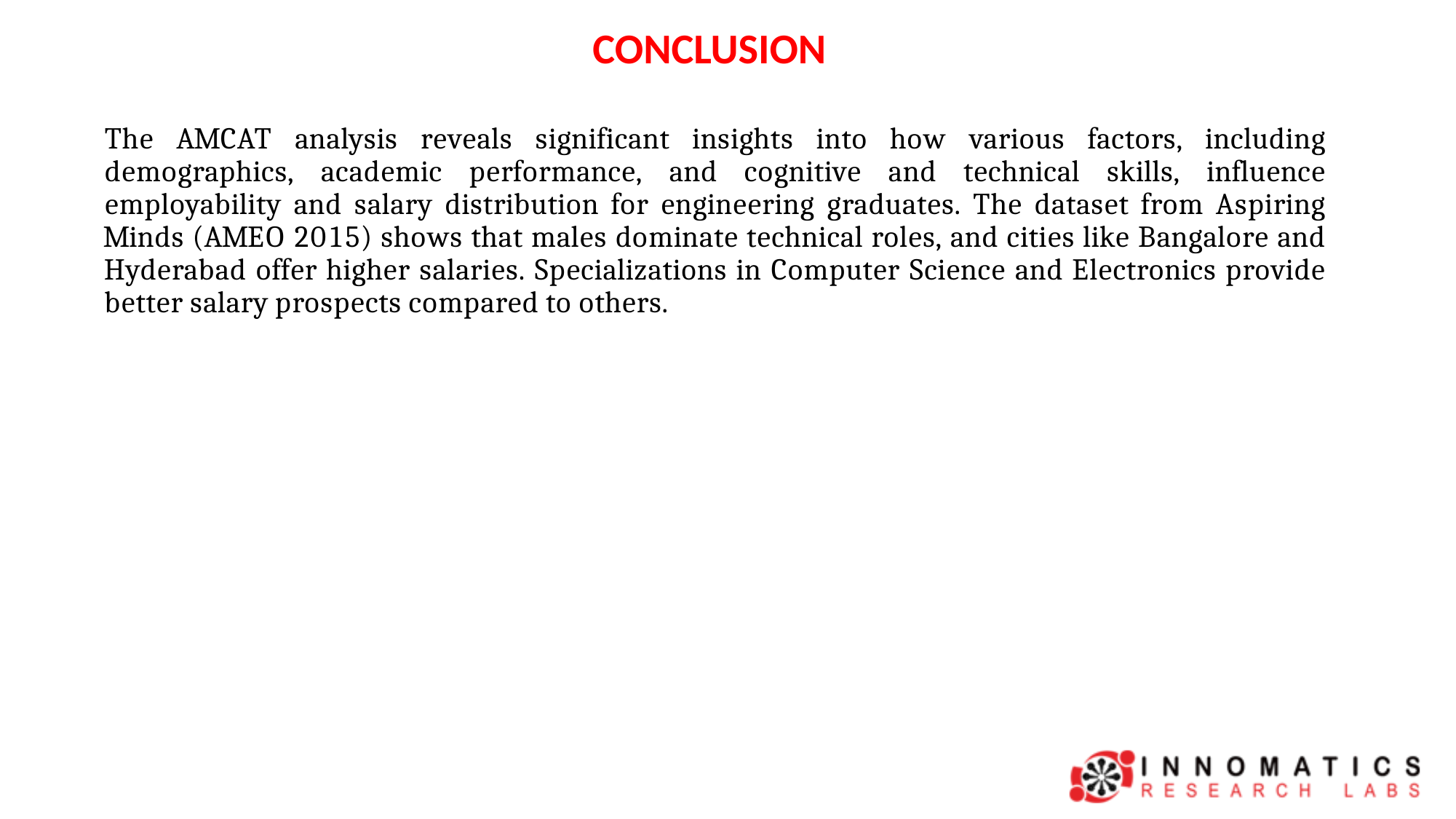

# CONCLUSION
The AMCAT analysis reveals significant insights into how various factors, including demographics, academic performance, and cognitive and technical skills, influence employability and salary distribution for engineering graduates. The dataset from Aspiring Minds (AMEO 2015) shows that males dominate technical roles, and cities like Bangalore and Hyderabad offer higher salaries. Specializations in Computer Science and Electronics provide better salary prospects compared to others.